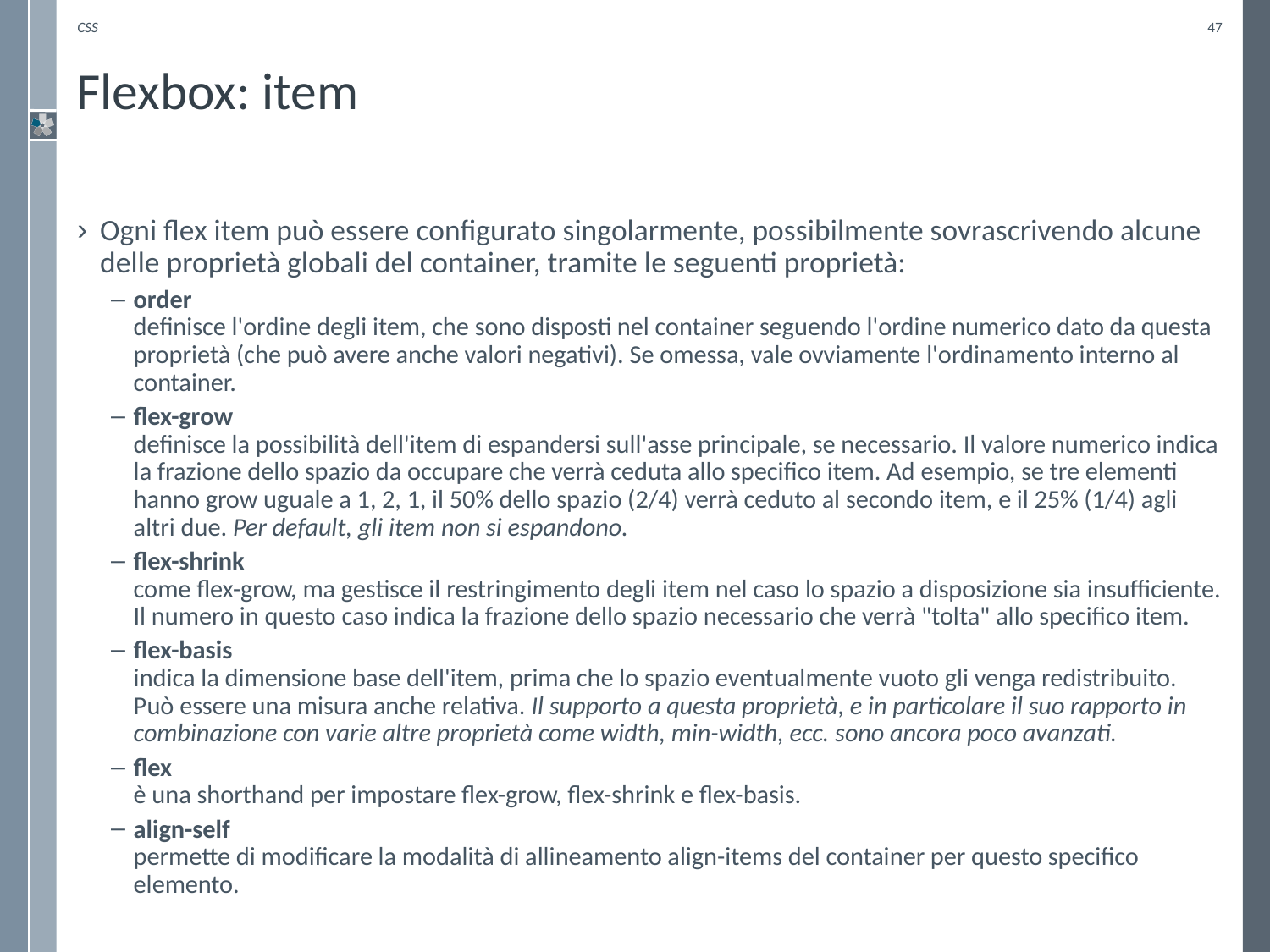

CSS
47
# Flexbox: item
Ogni flex item può essere configurato singolarmente, possibilmente sovrascrivendo alcune delle proprietà globali del container, tramite le seguenti proprietà:
order
definisce l'ordine degli item, che sono disposti nel container seguendo l'ordine numerico dato da questa proprietà (che può avere anche valori negativi). Se omessa, vale ovviamente l'ordinamento interno al container.
flex-grow
definisce la possibilità dell'item di espandersi sull'asse principale, se necessario. Il valore numerico indica la frazione dello spazio da occupare che verrà ceduta allo specifico item. Ad esempio, se tre elementi hanno grow uguale a 1, 2, 1, il 50% dello spazio (2/4) verrà ceduto al secondo item, e il 25% (1/4) agli altri due. Per default, gli item non si espandono.
flex-shrink
come flex-grow, ma gestisce il restringimento degli item nel caso lo spazio a disposizione sia insufficiente. Il numero in questo caso indica la frazione dello spazio necessario che verrà "tolta" allo specifico item.
flex-basis
indica la dimensione base dell'item, prima che lo spazio eventualmente vuoto gli venga redistribuito. Può essere una misura anche relativa. Il supporto a questa proprietà, e in particolare il suo rapporto in combinazione con varie altre proprietà come width, min-width, ecc. sono ancora poco avanzati.
flex
è una shorthand per impostare flex-grow, flex-shrink e flex-basis.
align-self
permette di modificare la modalità di allineamento align-items del container per questo specifico elemento.